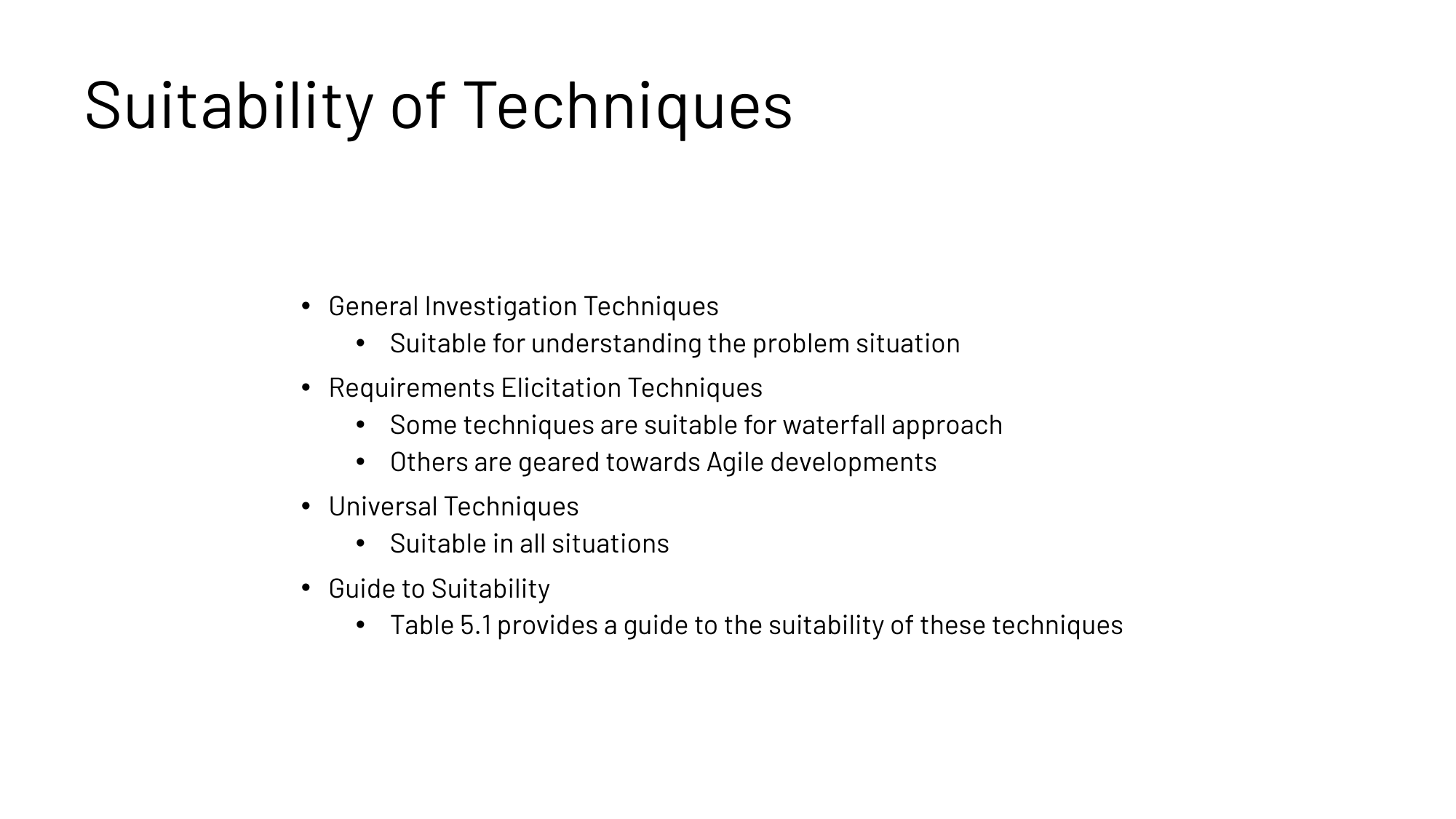

# Suitability of Techniques
General Investigation Techniques
Suitable for understanding the problem situation
Requirements Elicitation Techniques
Some techniques are suitable for waterfall approach
Others are geared towards Agile developments
Universal Techniques
Suitable in all situations
Guide to Suitability
Table 5.1 provides a guide to the suitability of these techniques